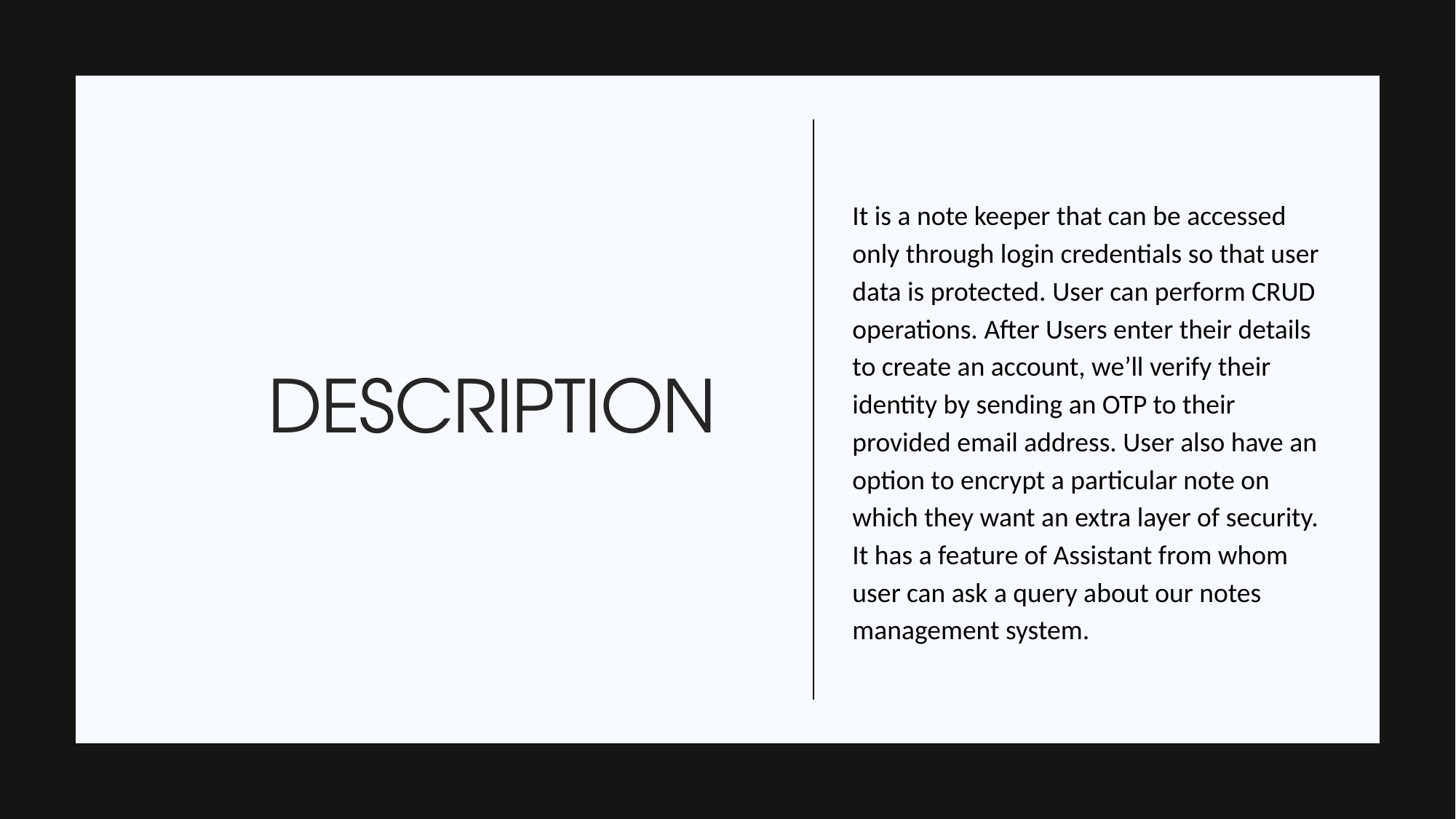

It is a note keeper that can be accessed only through login credentials so that user data is protected. User can perform CRUD operations. After Users enter their details to create an account, we’ll verify their identity by sending an OTP to their provided email address. User also have an option to encrypt a particular note on which they want an extra layer of security. It has a feature of Assistant from whom user can ask a query about our notes management system.

# description